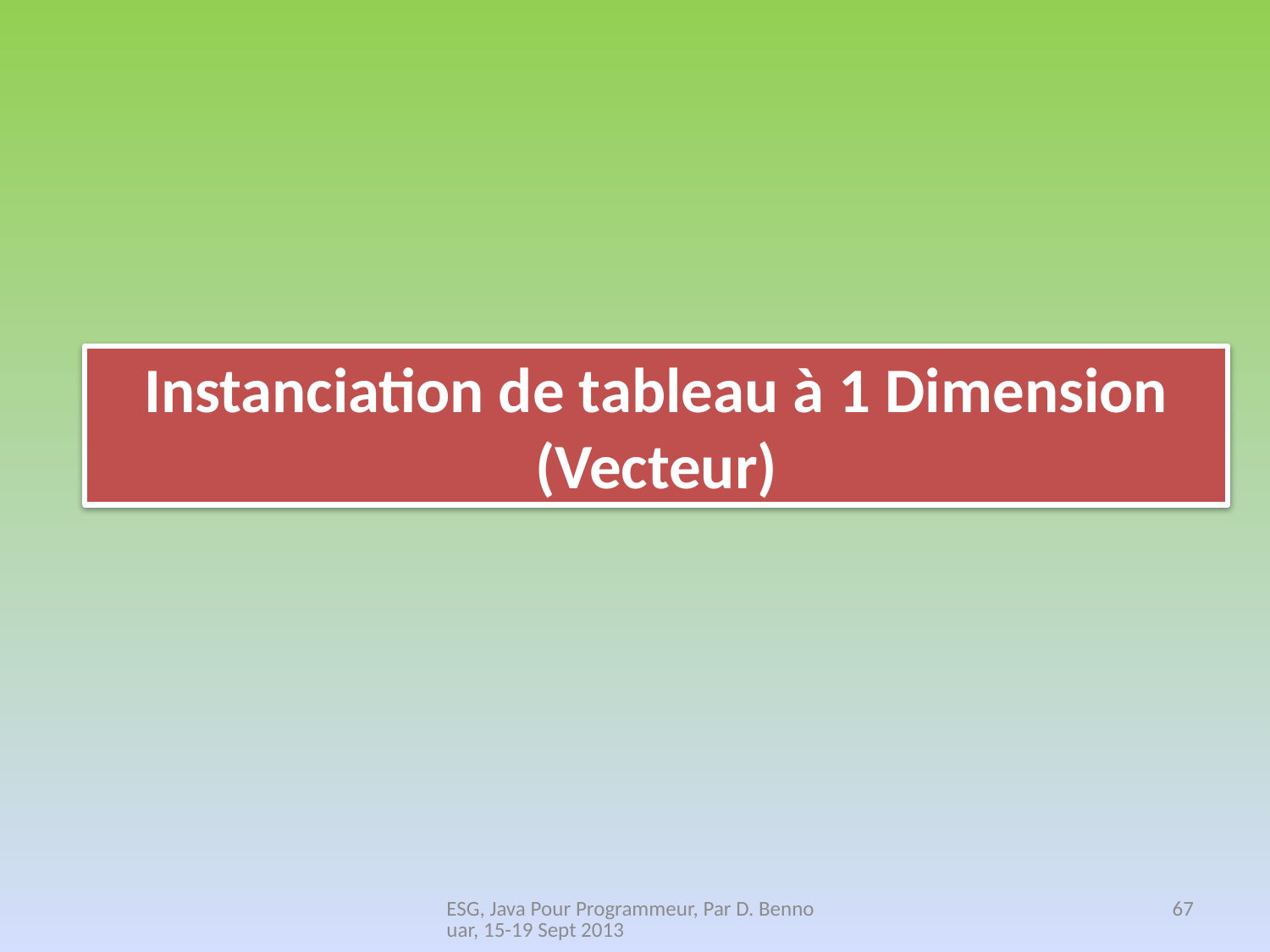

# Instanciation de tableau à 1 Dimension (Vecteur)
ESG, Java Pour Programmeur, Par D. Bennouar, 15-19 Sept 2013
67